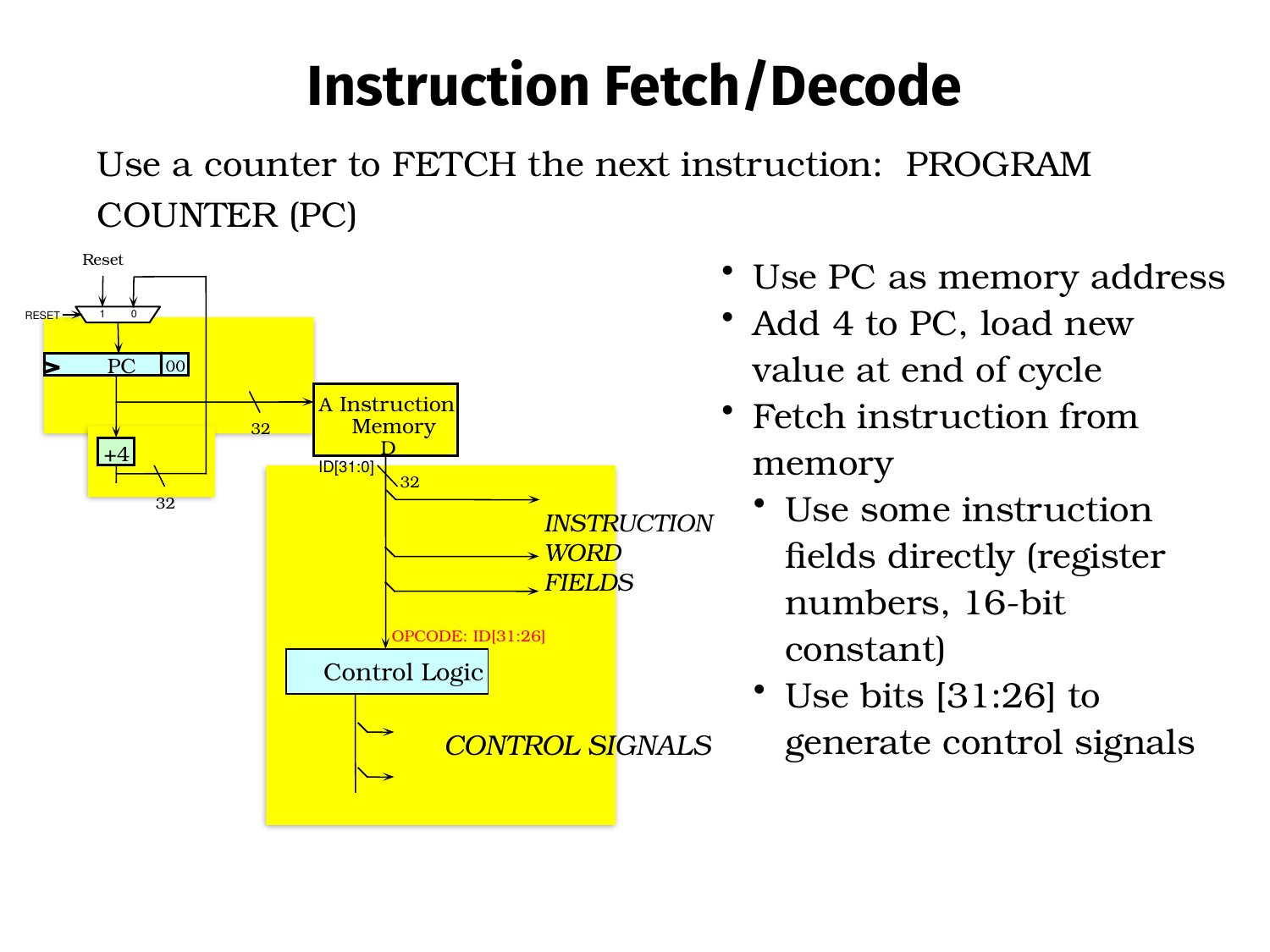

# Instruction Fetch/Decode
Use a counter to FETCH the next instruction:  PROGRAM COUNTER (PC)
Reset
Use PC as memory address
Add 4 to PC, load new value at end of cycle
Fetch instruction from memory
Use some instruction fields directly (register numbers, 16-bit constant)
Use bits [31:26] to generate control signals

RESET

1
0

PC

00

Instruction

A

32
Memory

D

+4

ID[31:0]

32

32

INSTRUCTION
WORD
FIELDS

OPCODE: ID[31:26]

Control Logic

CONTROL SIGNALS